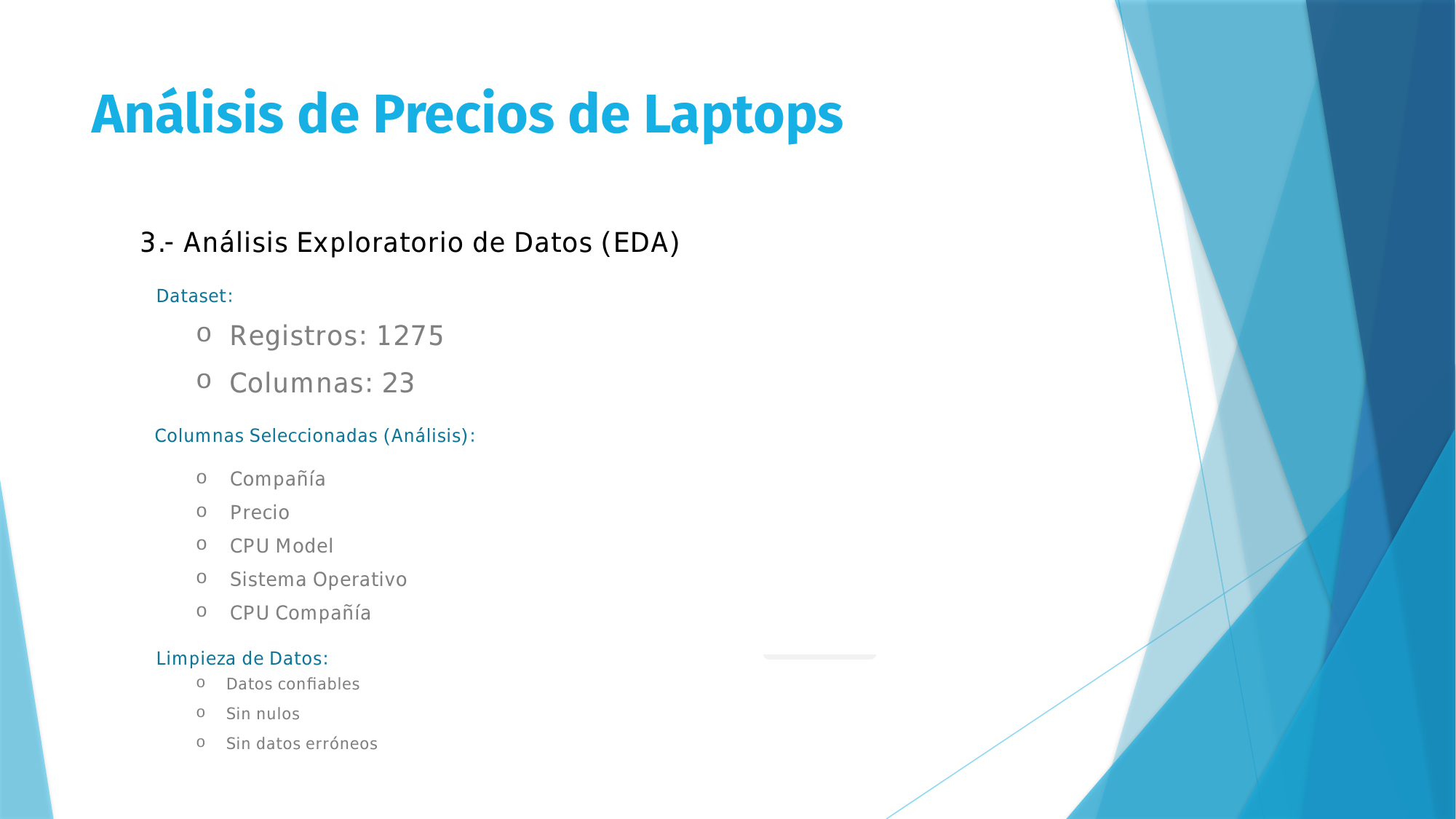

# Análisis de Precios de Laptops

3.- Análisis Exploratorio de Datos (EDA)
Dataset:
Registros: 1275
Columnas: 23

Columnas Seleccionadas (Análisis):
Compañía
Precio
CPU Model
Sistema Operativo
CPU Compañía

Limpieza de Datos:

Datos confiables
Sin nulos
Sin datos erróneos